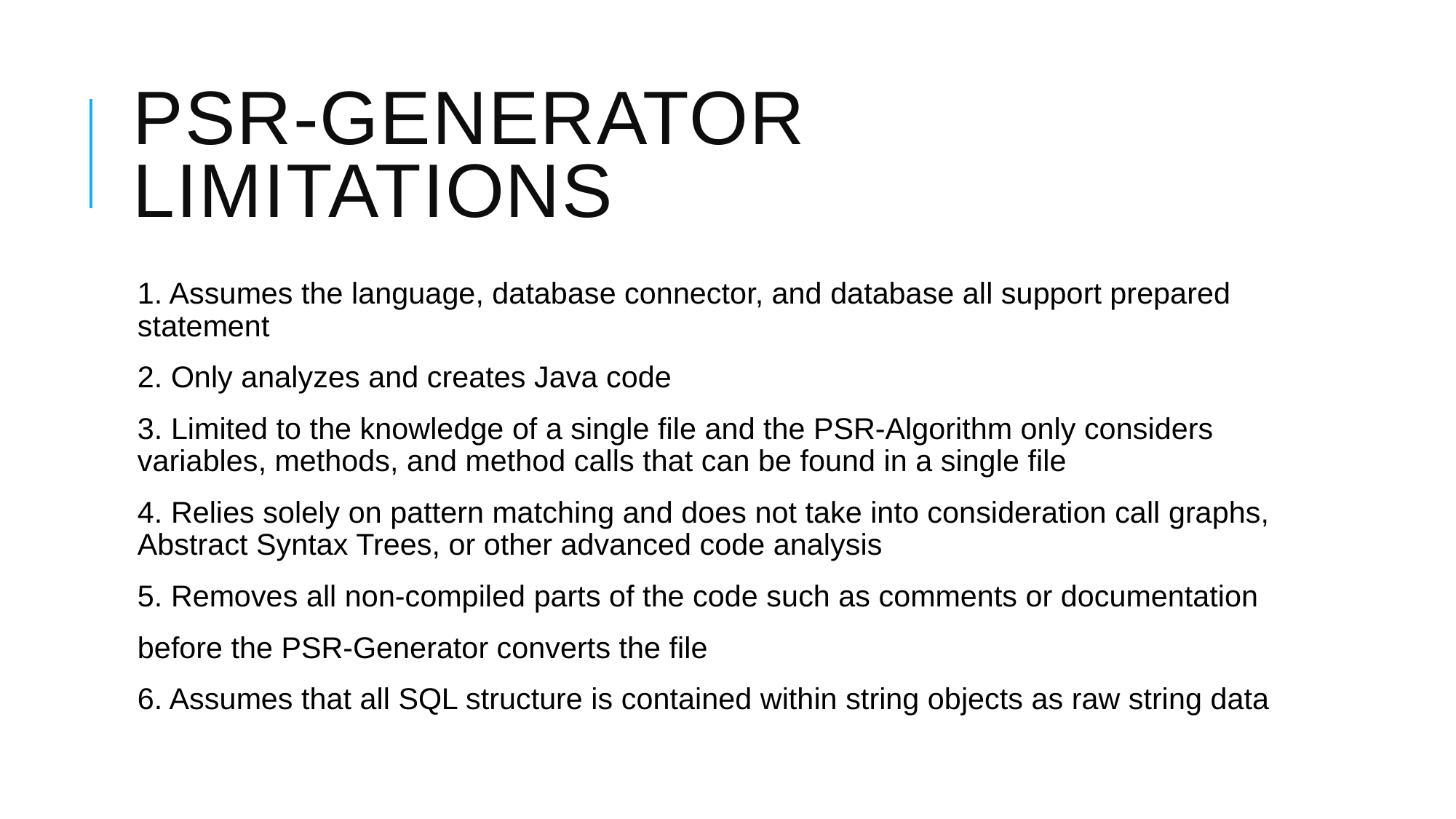

# PSR-GENERATOR LIMITATIONS
1. Assumes the language, database connector, and database all support prepared statement
2. Only analyzes and creates Java code
3. Limited to the knowledge of a single file and the PSR-Algorithm only considers variables, methods, and method calls that can be found in a single file
4. Relies solely on pattern matching and does not take into consideration call graphs, Abstract Syntax Trees, or other advanced code analysis
5. Removes all non-compiled parts of the code such as comments or documentation
before the PSR-Generator converts the file
6. Assumes that all SQL structure is contained within string objects as raw string data